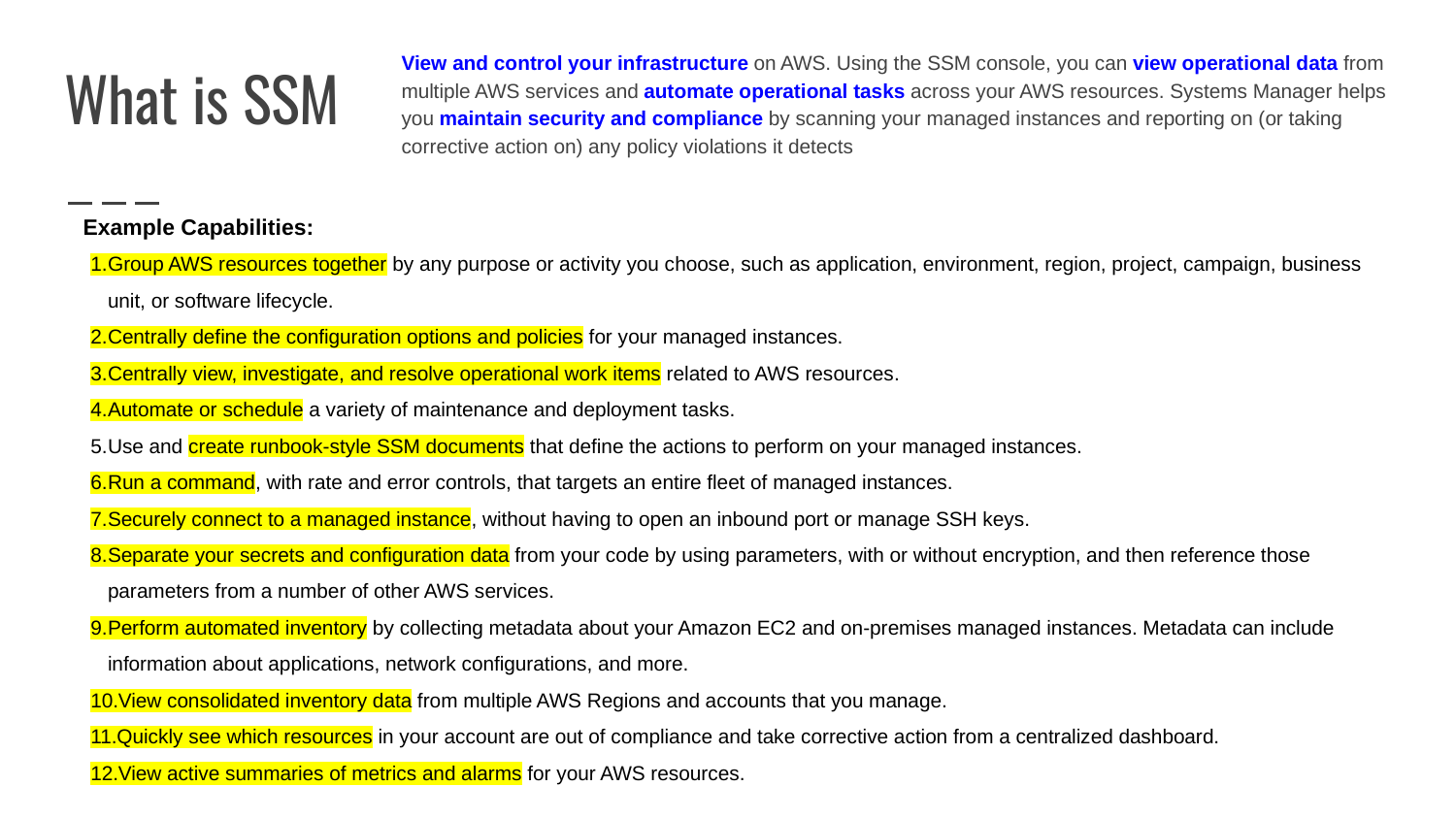

View and control your infrastructure on AWS. Using the SSM console, you can view operational data from multiple AWS services and automate operational tasks across your AWS resources. Systems Manager helps you maintain security and compliance by scanning your managed instances and reporting on (or taking corrective action on) any policy violations it detects

# What is SSM
   Example Capabilities:
Group AWS resources together by any purpose or activity you choose, such as application, environment, region, project, campaign, business unit, or software lifecycle.
Centrally define the configuration options and policies for your managed instances.
Centrally view, investigate, and resolve operational work items related to AWS resources.
Automate or schedule a variety of maintenance and deployment tasks.
Use and create runbook-style SSM documents that define the actions to perform on your managed instances.
Run a command, with rate and error controls, that targets an entire fleet of managed instances.
Securely connect to a managed instance, without having to open an inbound port or manage SSH keys.
Separate your secrets and configuration data from your code by using parameters, with or without encryption, and then reference those parameters from a number of other AWS services.
Perform automated inventory by collecting metadata about your Amazon EC2 and on-premises managed instances. Metadata can include information about applications, network configurations, and more.
View consolidated inventory data from multiple AWS Regions and accounts that you manage.
Quickly see which resources in your account are out of compliance and take corrective action from a centralized dashboard.
View active summaries of metrics and alarms for your AWS resources.